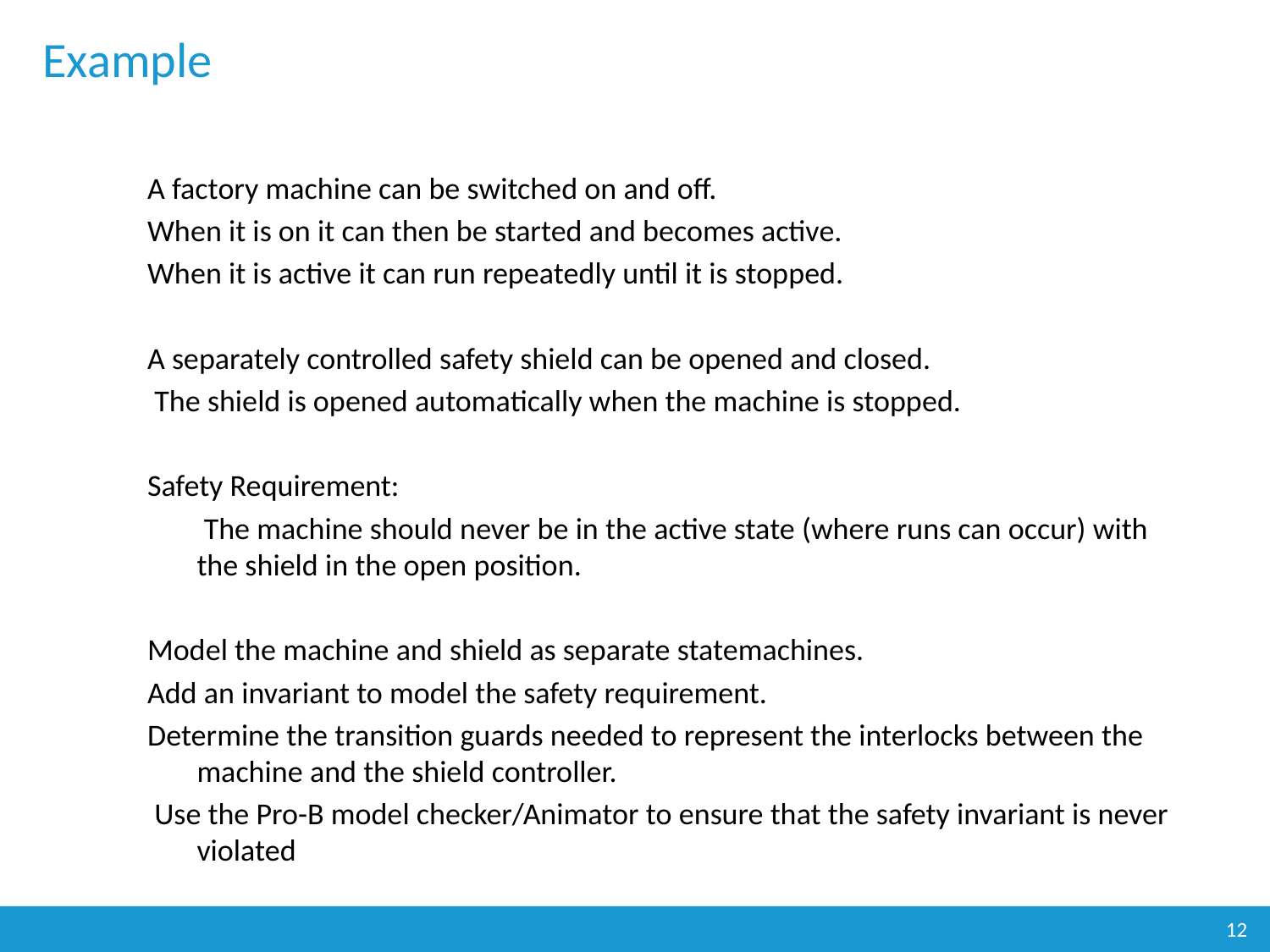

# Example
A factory machine can be switched on and off.
When it is on it can then be started and becomes active.
When it is active it can run repeatedly until it is stopped.

A separately controlled safety shield can be opened and closed.
 The shield is opened automatically when the machine is stopped.

Safety Requirement:
	 The machine should never be in the active state (where runs can occur) with the shield in the open position.

Model the machine and shield as separate statemachines.
Add an invariant to model the safety requirement.
Determine the transition guards needed to represent the interlocks between the machine and the shield controller.
 Use the Pro-B model checker/Animator to ensure that the safety invariant is never violated